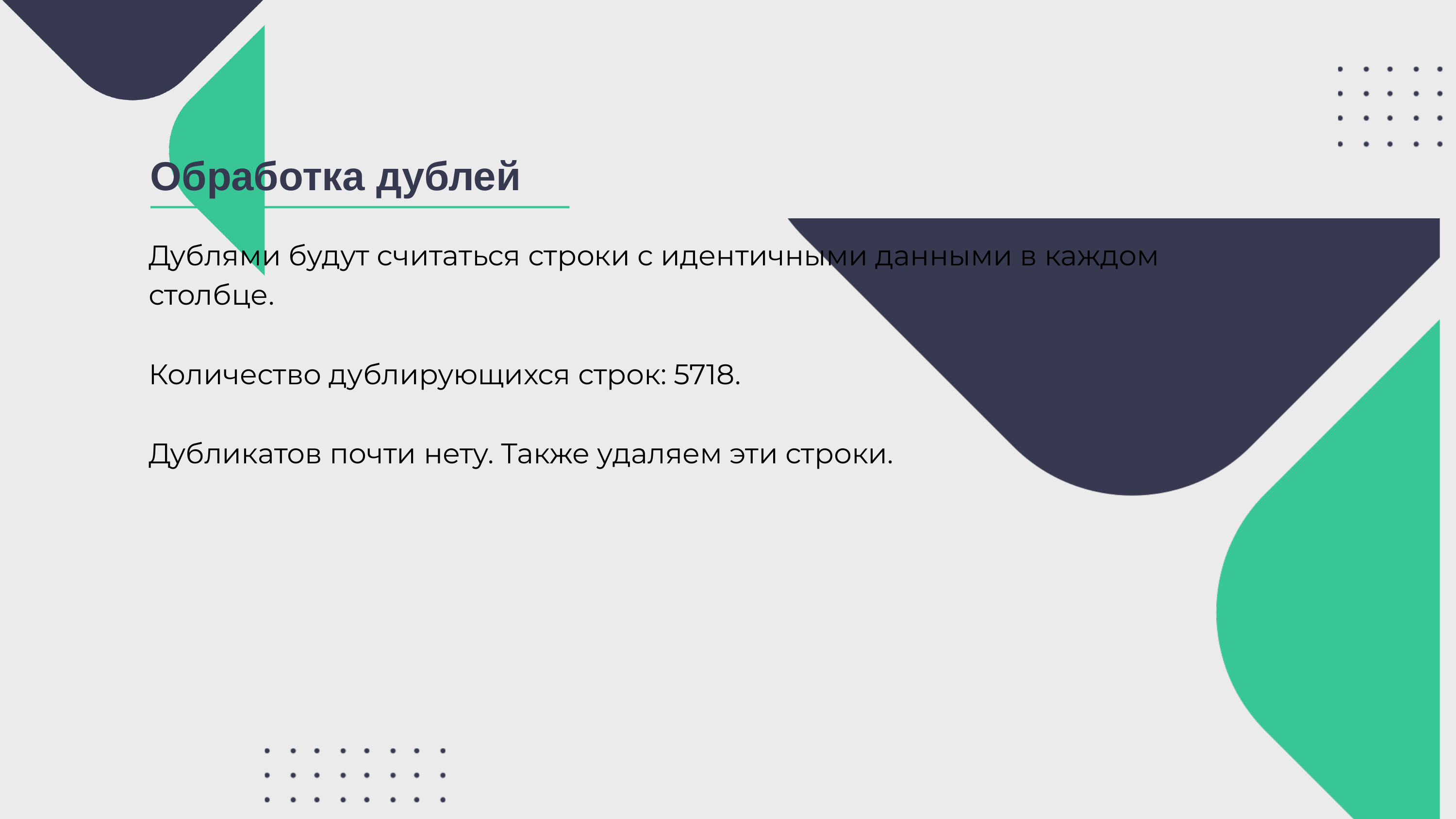

Обработка дублей

Дублями будут считаться строки с идентичными данными в каждом столбце.

Количество дублирующихся строк: 5718.

Дубликатов почти нету. Также удаляем эти строки.